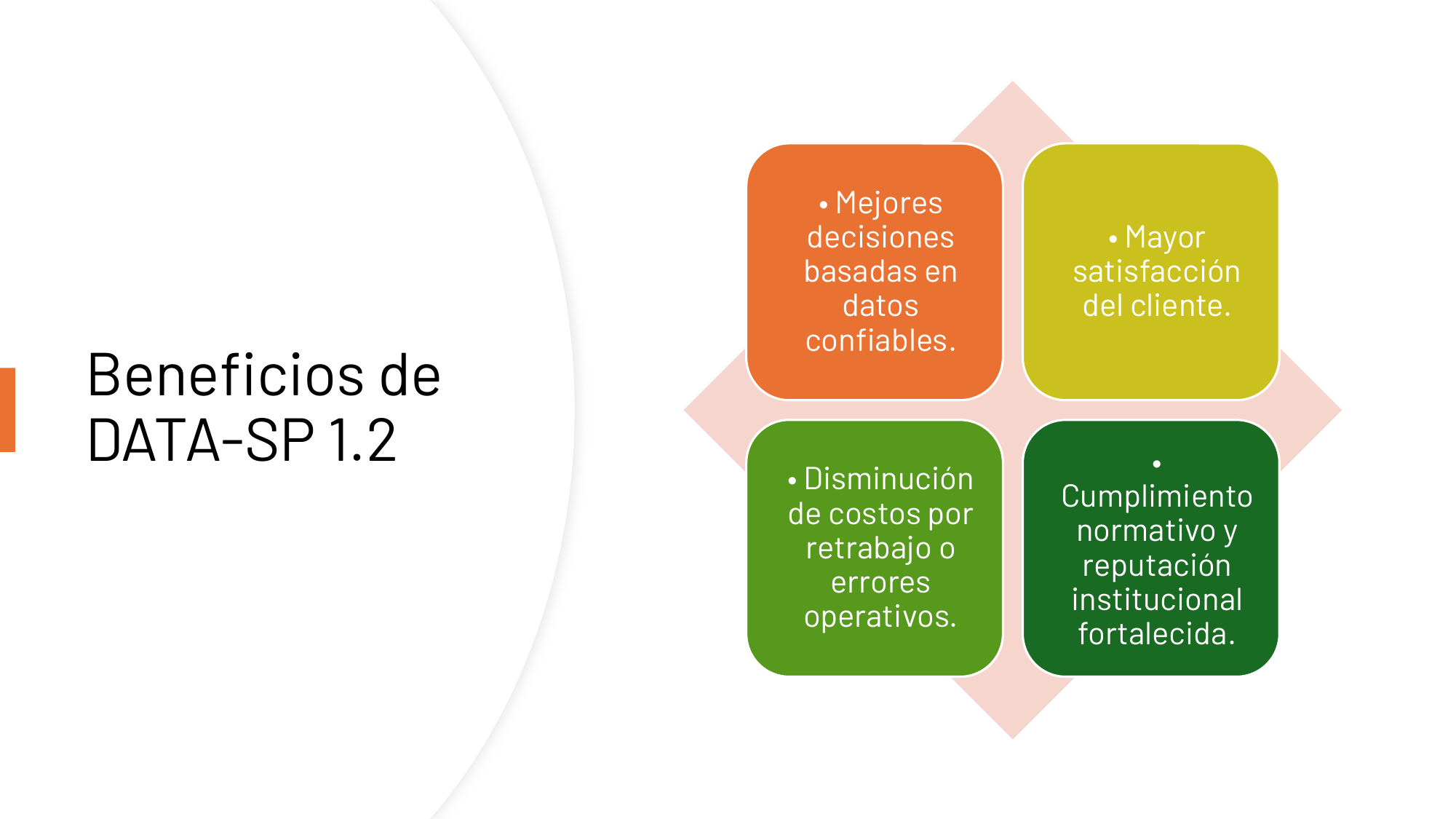

• Mejores decisiones basadas en datos confiables.
• Mayor satisfacción del cliente.
• Disminución de costos por retrabajo o errores operativos.
• Cumplimiento normativo y reputación institucional fortalecida.
# Beneficios de DATA-SP 1.2